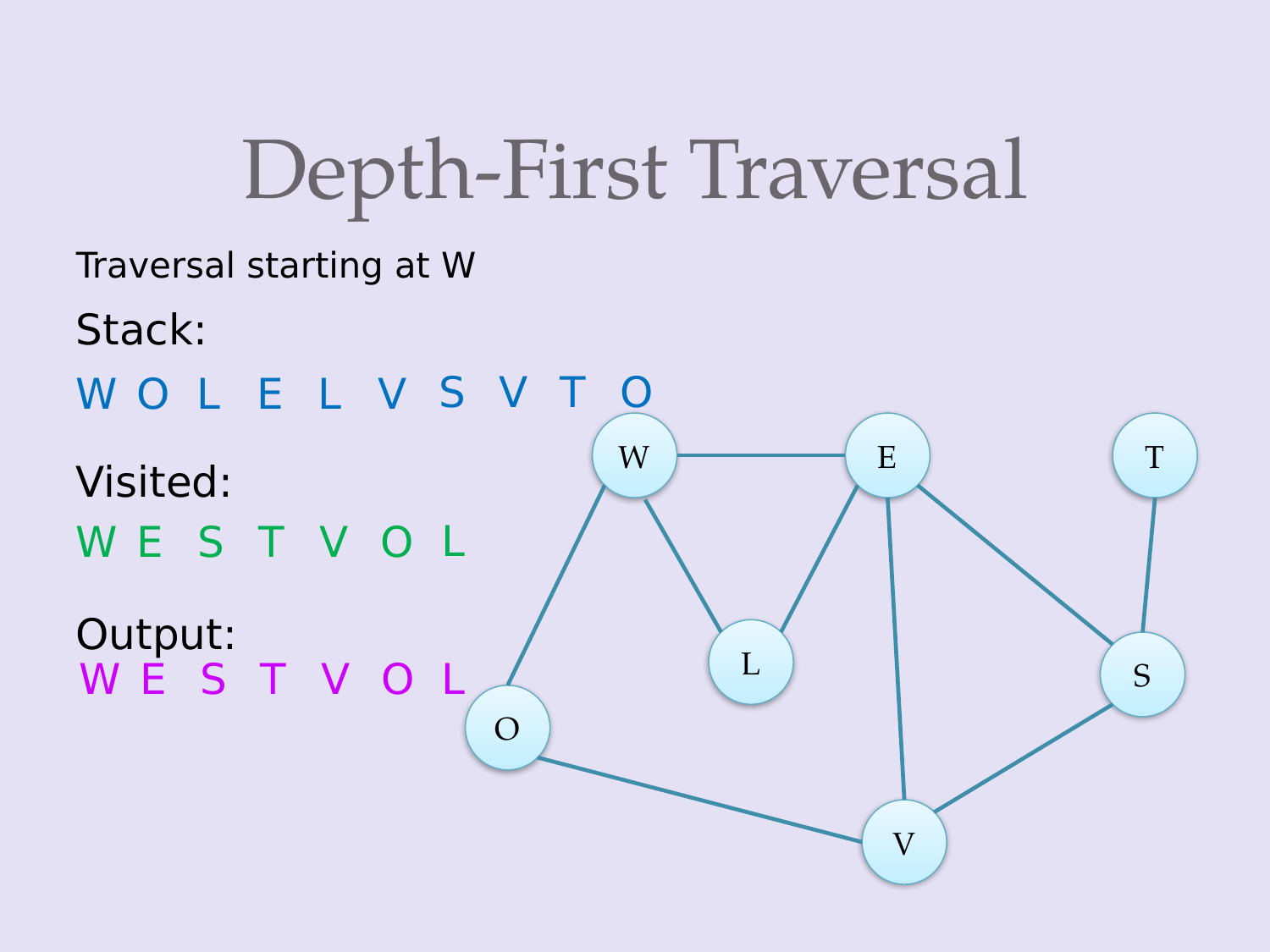

# Depth-First Traversal
Traversal starting at W
Stack:

Visited:

Output:

T
O
S
V
W
O
L
E
L
V
W
E
T
L
S
O
V
L
E
S
T
V
O
W
W
E
S
T
V
O
L